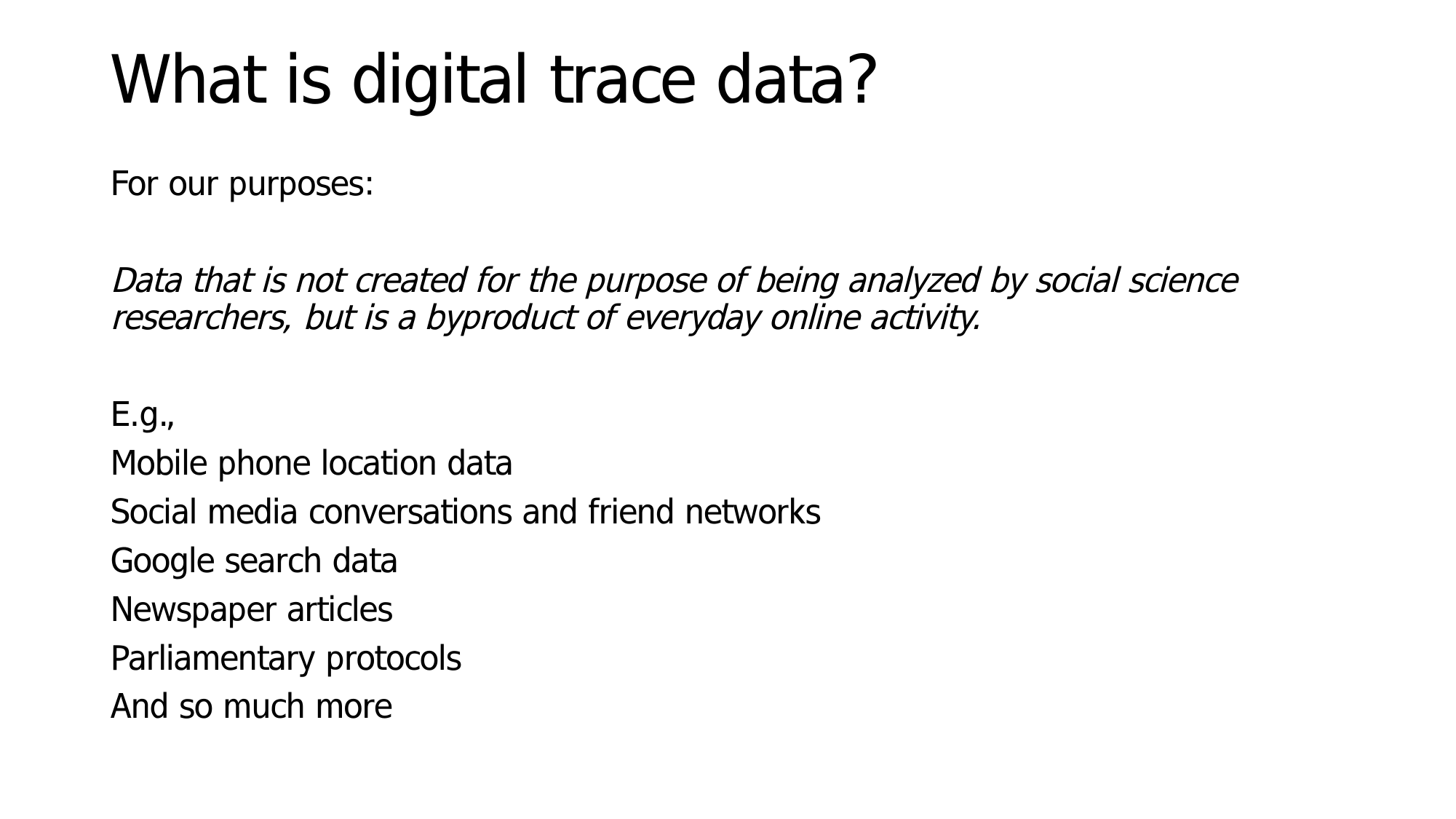

# What is digital trace data?
For our purposes:

Data that is not created for the purpose of being analyzed by social science researchers, but is a byproduct of everyday online activity.

E.g.,
Mobile phone location data
Social media conversations and friend networks
Google search data
Newspaper articles
Parliamentary protocols
And so much more